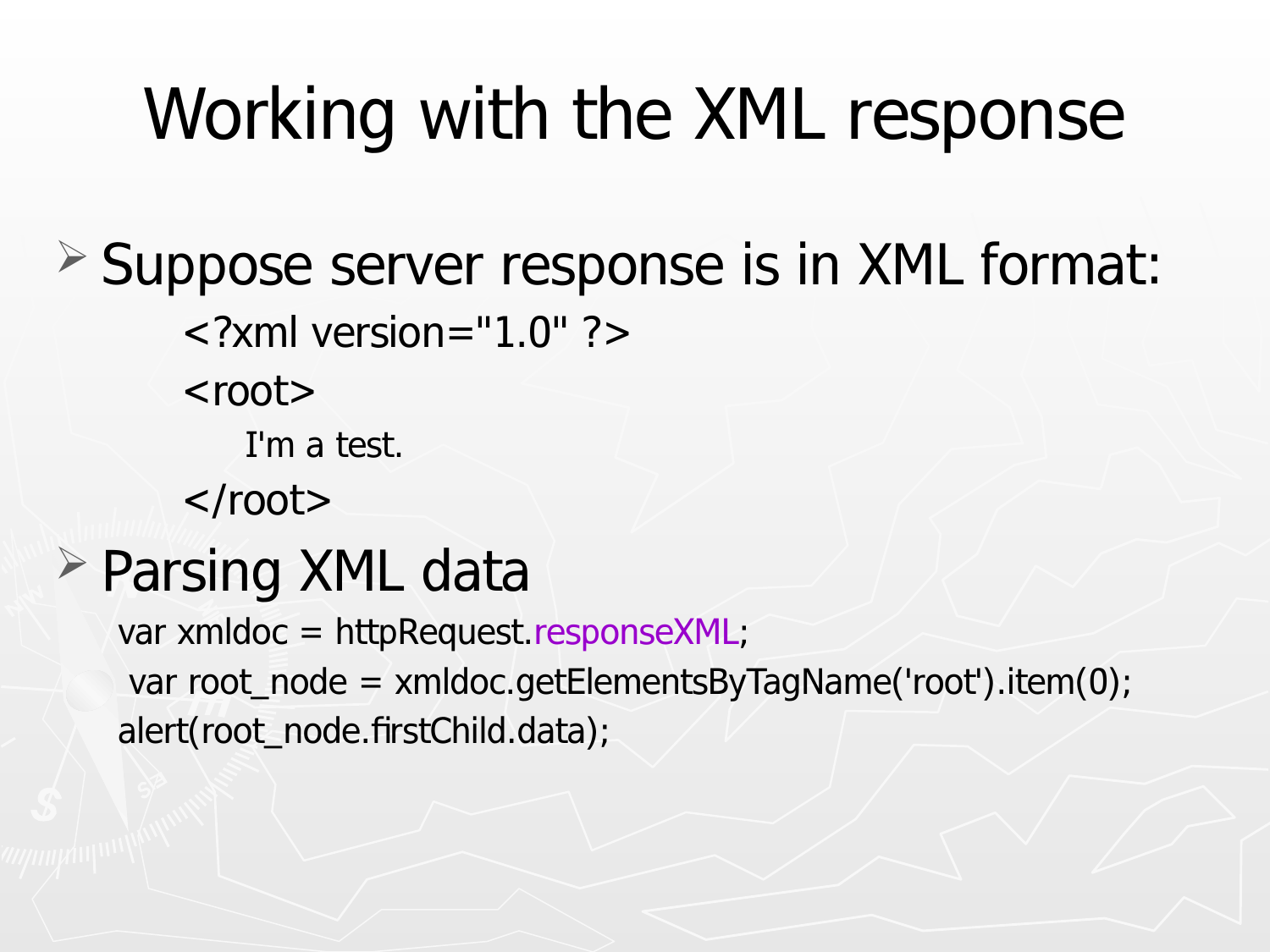

# Working with the XML response
Suppose server response is in XML format:
<?xml version="1.0" ?>
<root>
I'm a test.
</root>
Parsing XML data
var xmldoc = httpRequest.responseXML;
 var root_node = xmldoc.getElementsByTagName('root').item(0);
alert(root_node.firstChild.data);